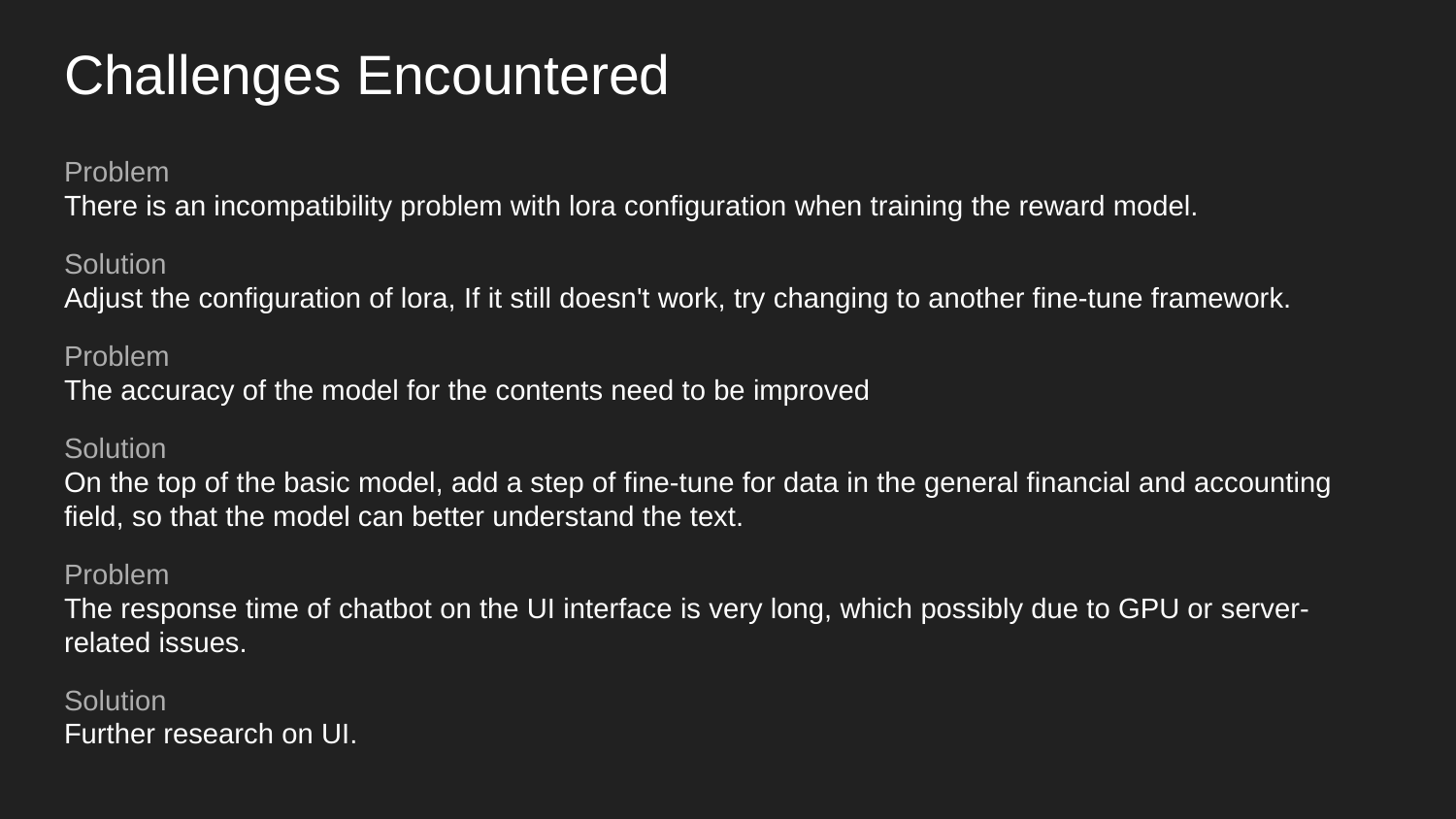

# Challenges Encountered
Problem
There is an incompatibility problem with lora configuration when training the reward model.
Solution
Adjust the configuration of lora, If it still doesn't work, try changing to another fine-tune framework.
Problem
The accuracy of the model for the contents need to be improved
Solution
On the top of the basic model, add a step of fine-tune for data in the general financial and accounting field, so that the model can better understand the text.
Problem
The response time of chatbot on the UI interface is very long, which possibly due to GPU or server-related issues.
Solution
Further research on UI.